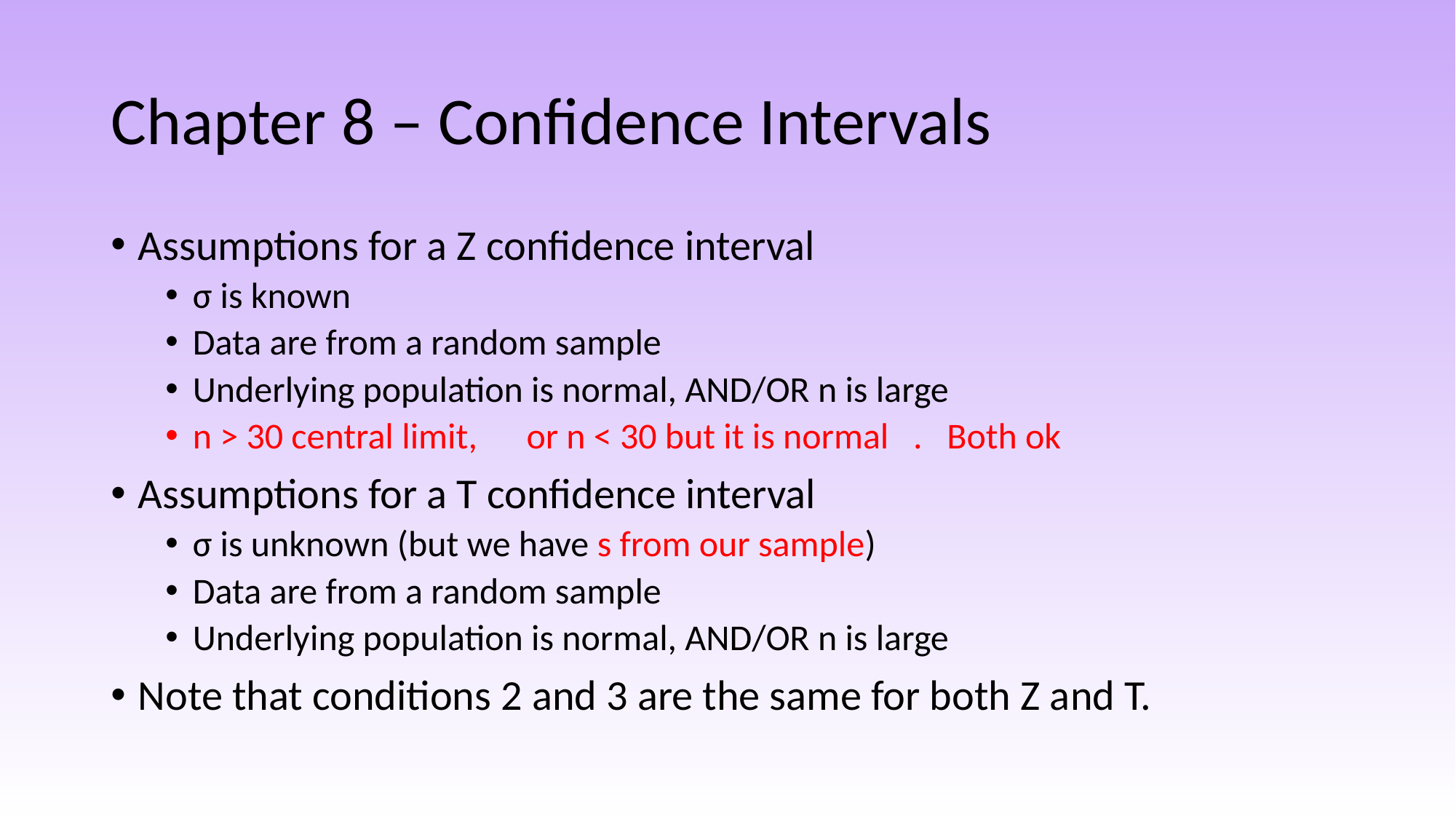

# Chapter 8 – Confidence Intervals
Assumptions for a Z confidence interval
σ is known
Data are from a random sample
Underlying population is normal, AND/OR n is large
n > 30 central limit,      or n < 30 but it is normal   .   Both ok
Assumptions for a T confidence interval
σ is unknown (but we have s from our sample)
Data are from a random sample
Underlying population is normal, AND/OR n is large
Note that conditions 2 and 3 are the same for both Z and T.